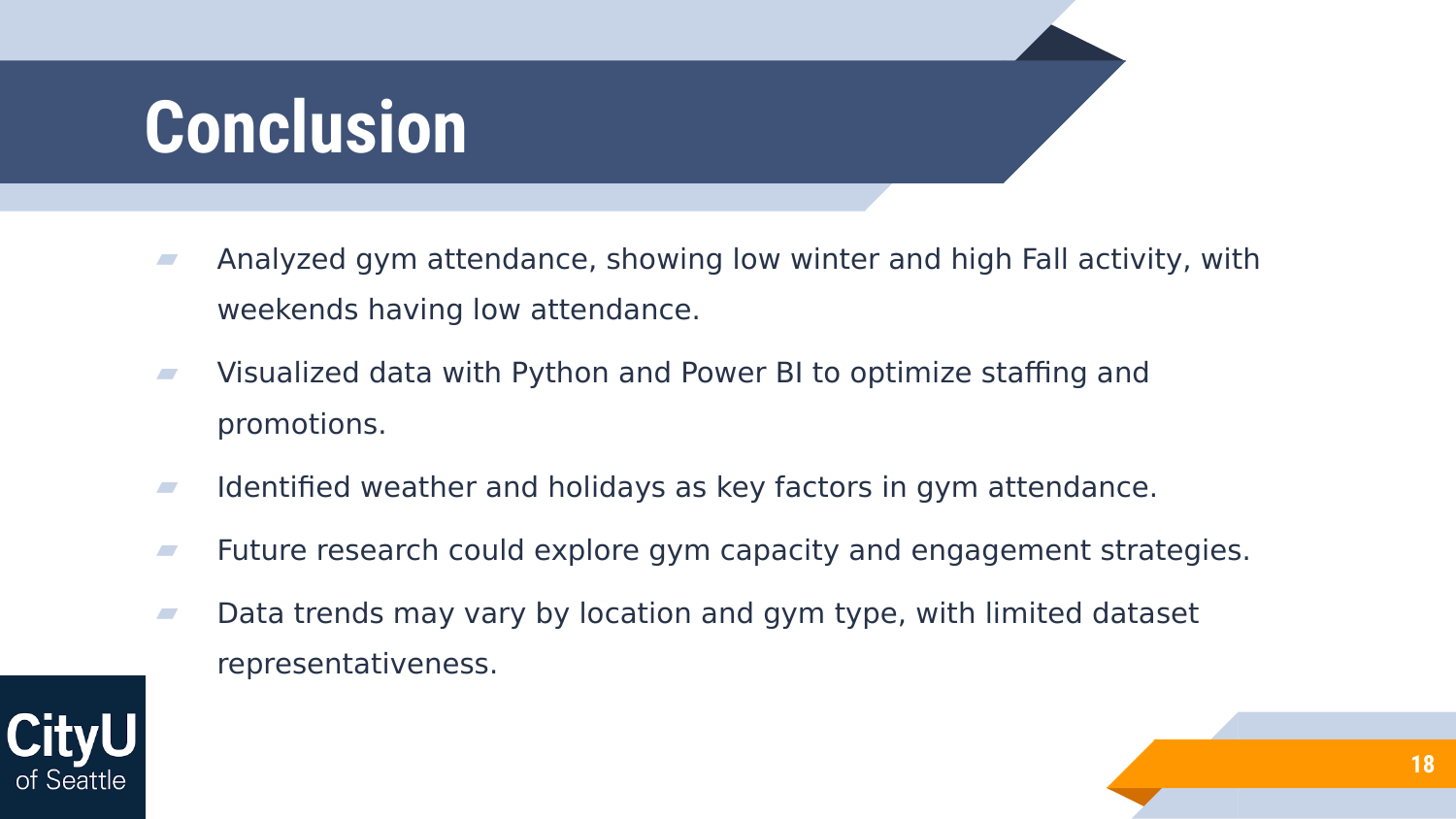

# Conclusion
Analyzed gym attendance, showing low winter and high Fall activity, with weekends having low attendance.
Visualized data with Python and Power BI to optimize staffing and promotions.
Identified weather and holidays as key factors in gym attendance.
Future research could explore gym capacity and engagement strategies.
Data trends may vary by location and gym type, with limited dataset representativeness.

18